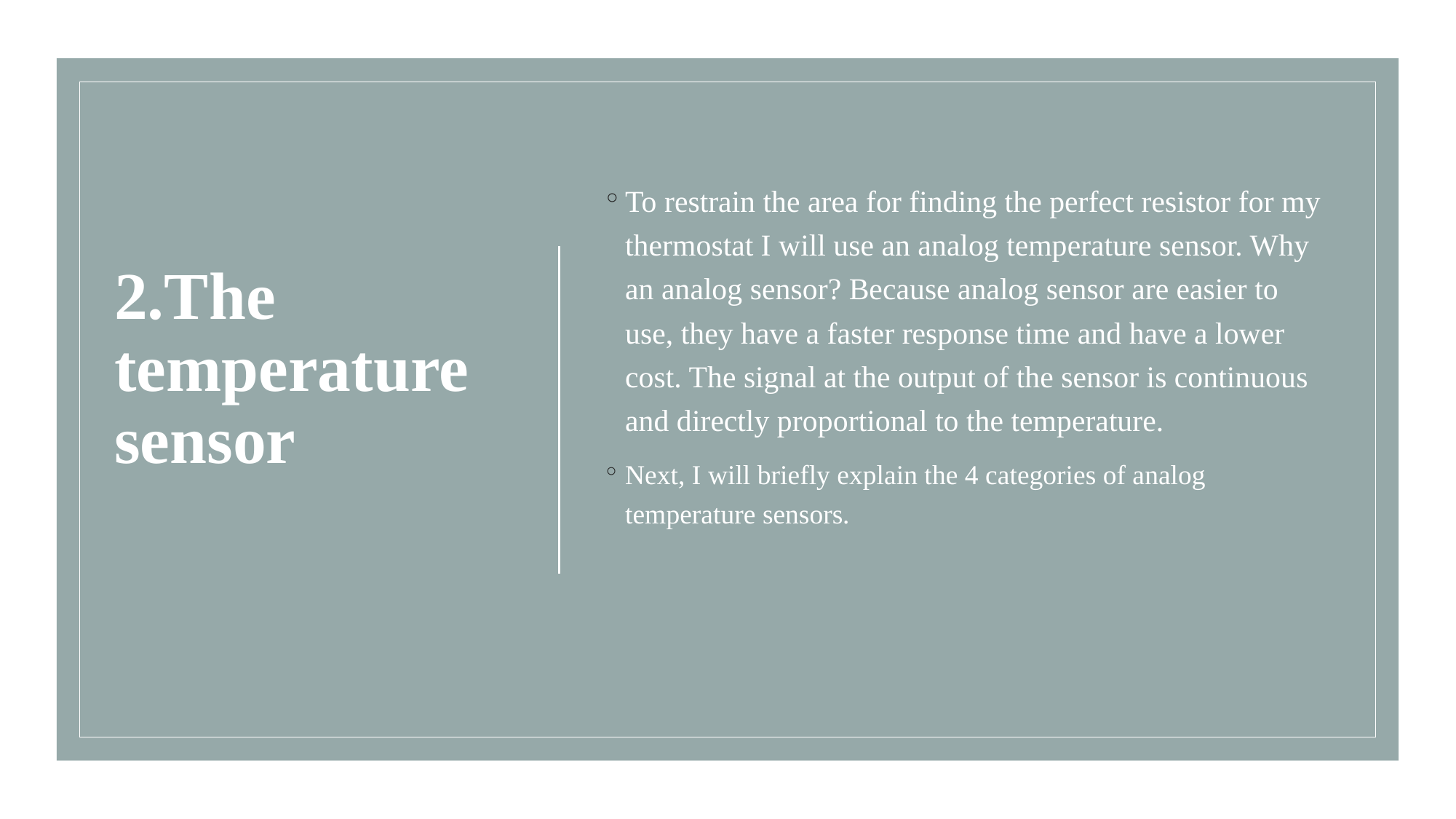

# 2.The temperature sensor
To restrain the area for finding the perfect resistor for my thermostat I will use an analog temperature sensor. Why an analog sensor? Because analog sensor are easier to use, they have a faster response time and have a lower cost. The signal at the output of the sensor is continuous and directly proportional to the temperature.
Next, I will briefly explain the 4 categories of analog temperature sensors.